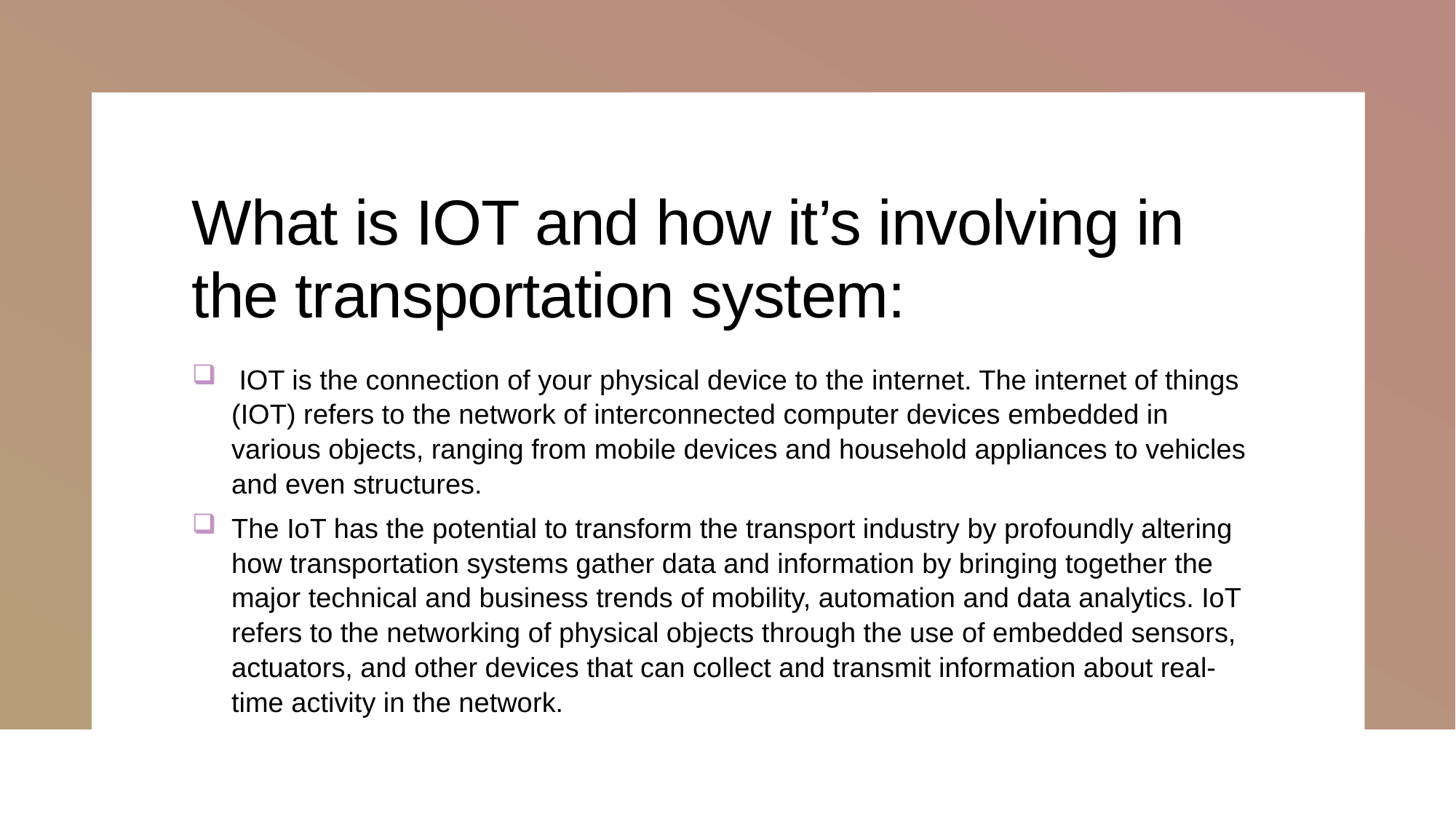

# What is IOT and how it’s involving in the transportation system:
 IOT is the connection of your physical device to the internet. The internet of things (IOT) refers to the network of interconnected computer devices embedded in various objects, ranging from mobile devices and household appliances to vehicles and even structures.
The IoT has the potential to transform the transport industry by profoundly altering how transportation systems gather data and information by bringing together the major technical and business trends of mobility, automation and data analytics. IoT refers to the networking of physical objects through the use of embedded sensors, actuators, and other devices that can collect and transmit information about real-time activity in the network.